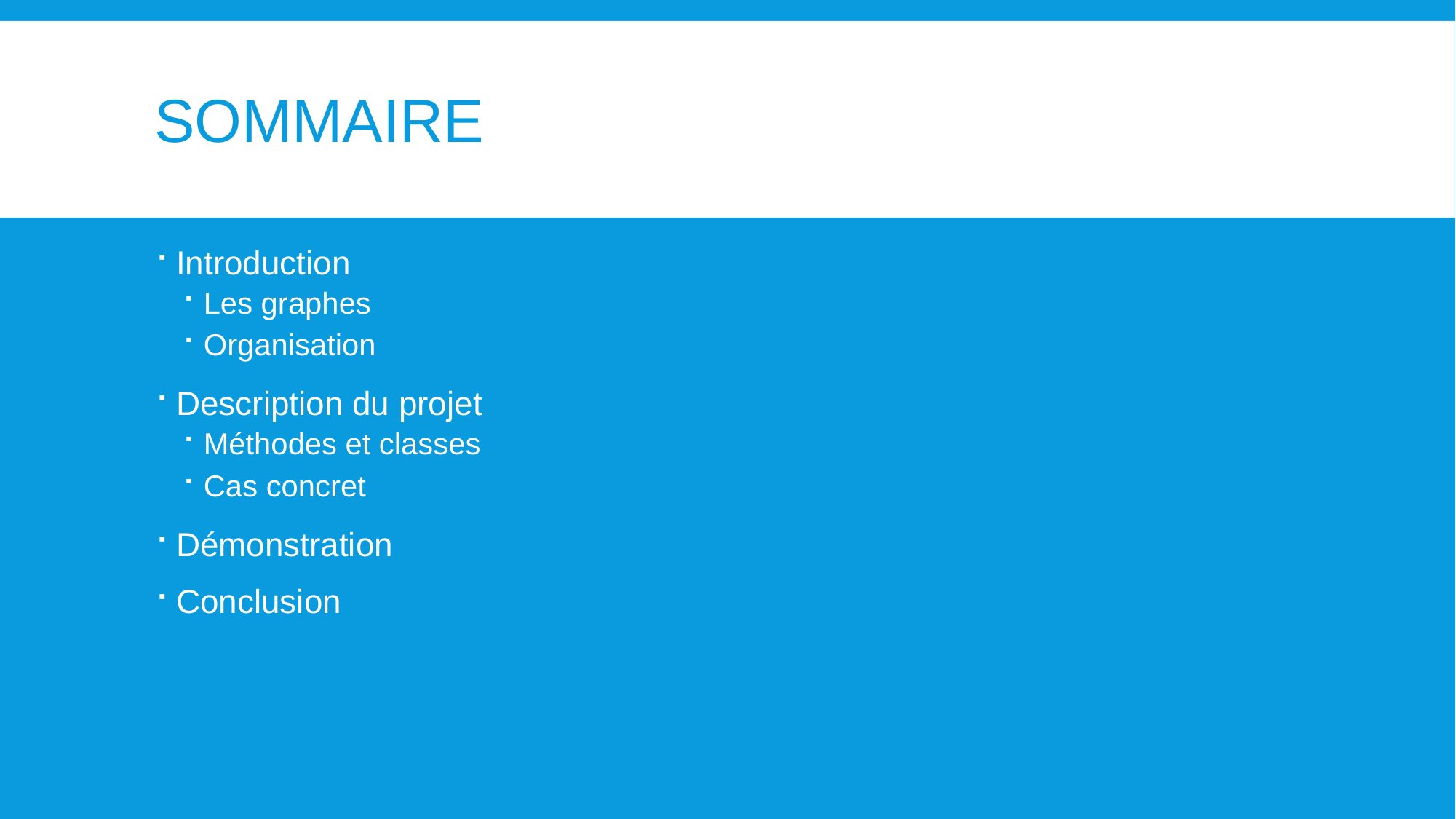

# Sommaire
Introduction
Les graphes
Organisation
Description du projet
Méthodes et classes
Cas concret
Démonstration
Conclusion